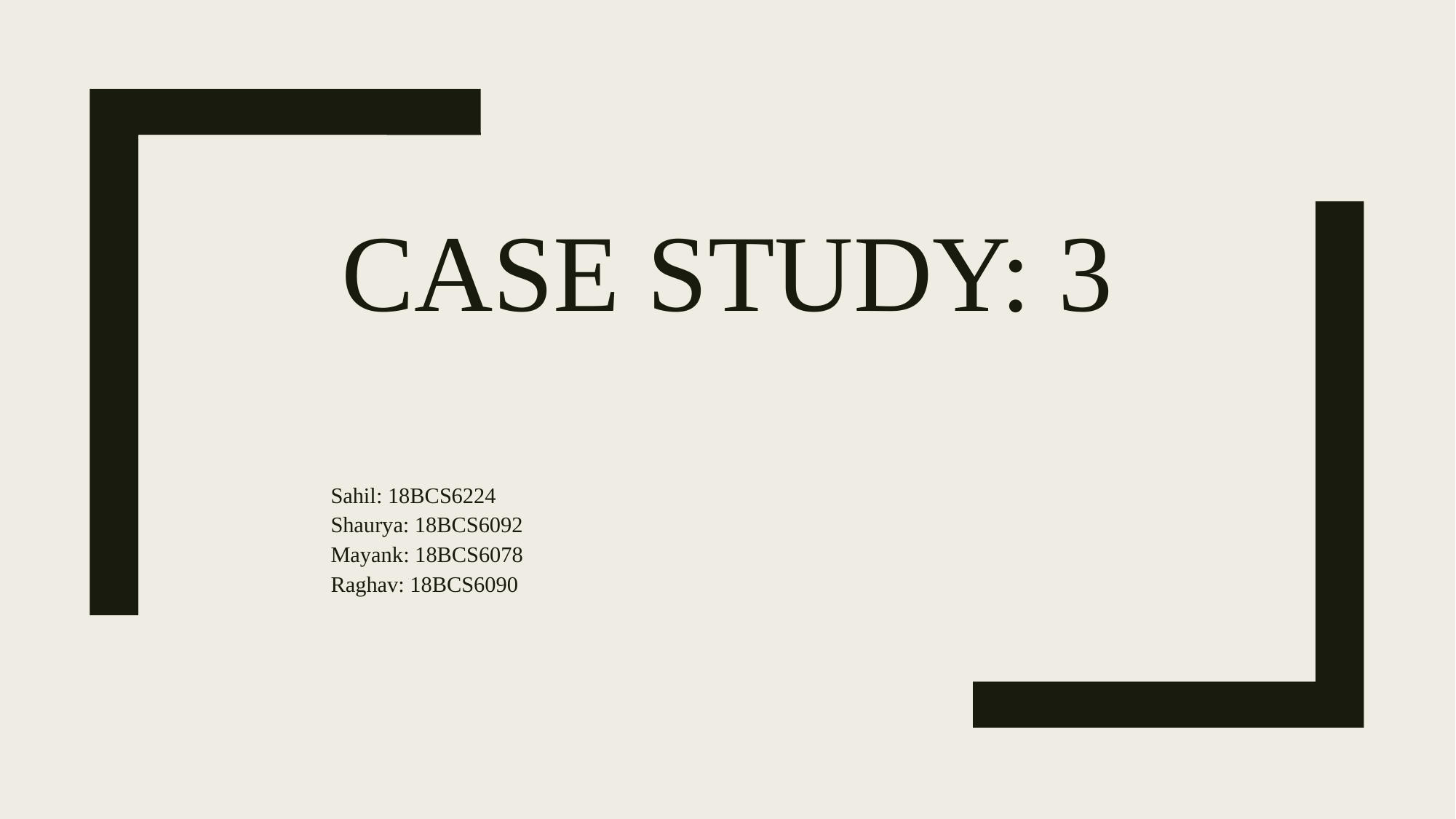

# Case Study: 3
Sahil: 18BCS6224
Shaurya: 18BCS6092
Mayank: 18BCS6078
Raghav: 18BCS6090